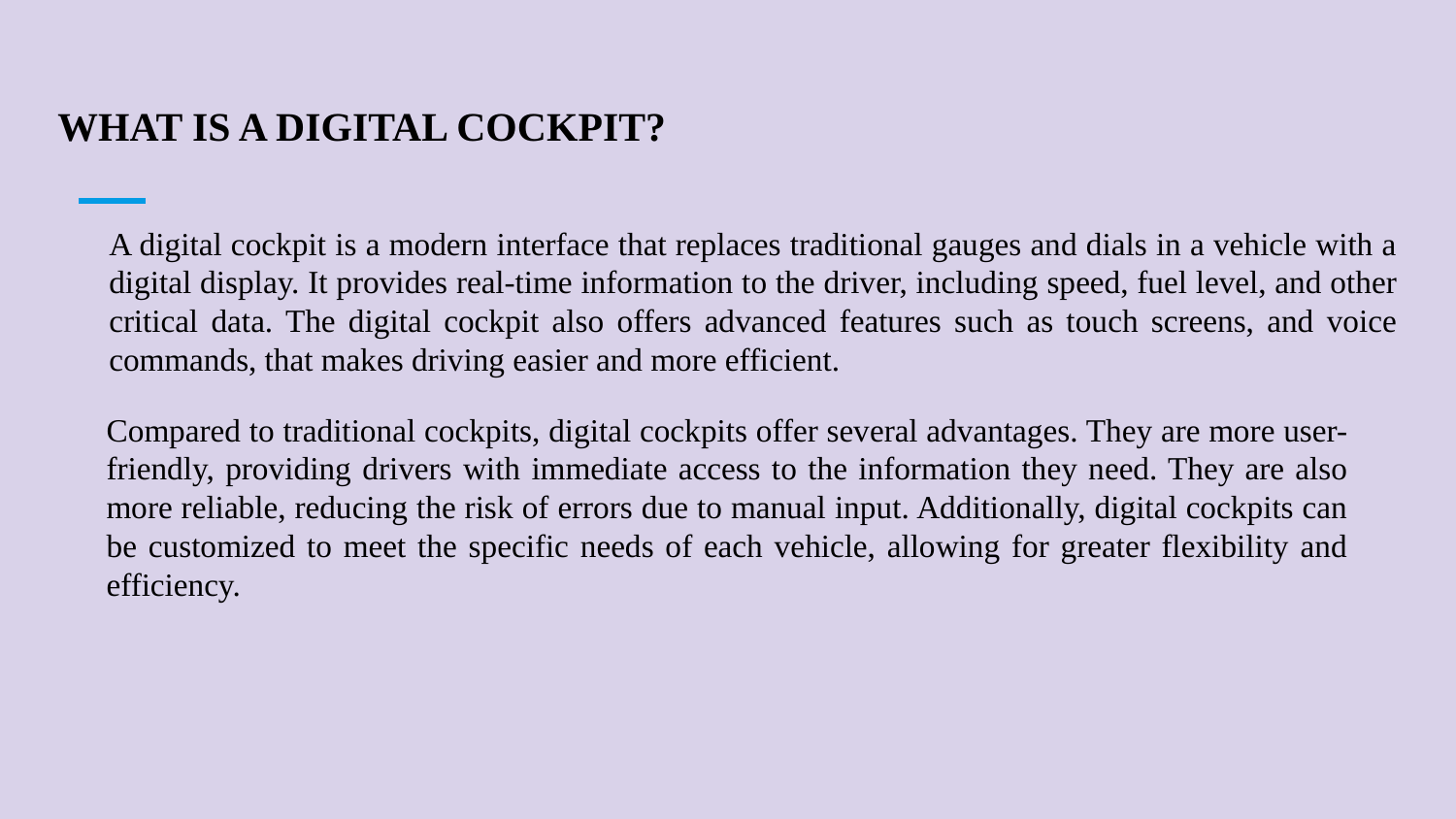

WHAT IS A DIGITAL COCKPIT?
A digital cockpit is a modern interface that replaces traditional gauges and dials in a vehicle with a digital display. It provides real-time information to the driver, including speed, fuel level, and other critical data. The digital cockpit also offers advanced features such as touch screens, and voice commands, that makes driving easier and more efficient.
Compared to traditional cockpits, digital cockpits offer several advantages. They are more user-friendly, providing drivers with immediate access to the information they need. They are also more reliable, reducing the risk of errors due to manual input. Additionally, digital cockpits can be customized to meet the specific needs of each vehicle, allowing for greater flexibility and efficiency.